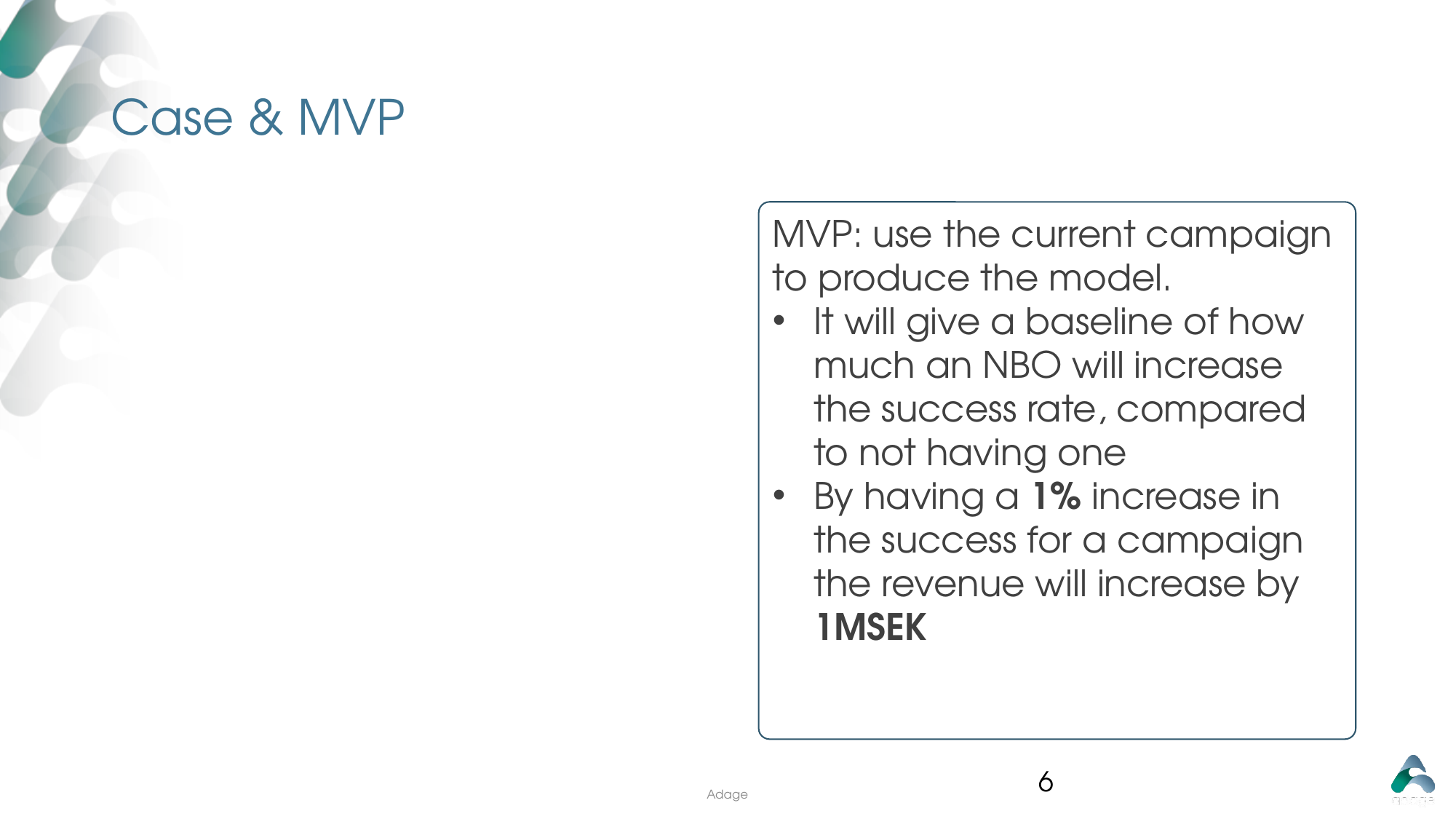

# Case & MVP
MVP: use the current campaign to produce the model.
It will give a baseline of how much an NBO will increase the success rate, compared to not having one
By having a 1% increase in the success for a campaign the revenue will increase by 1MSEK
6
Adage